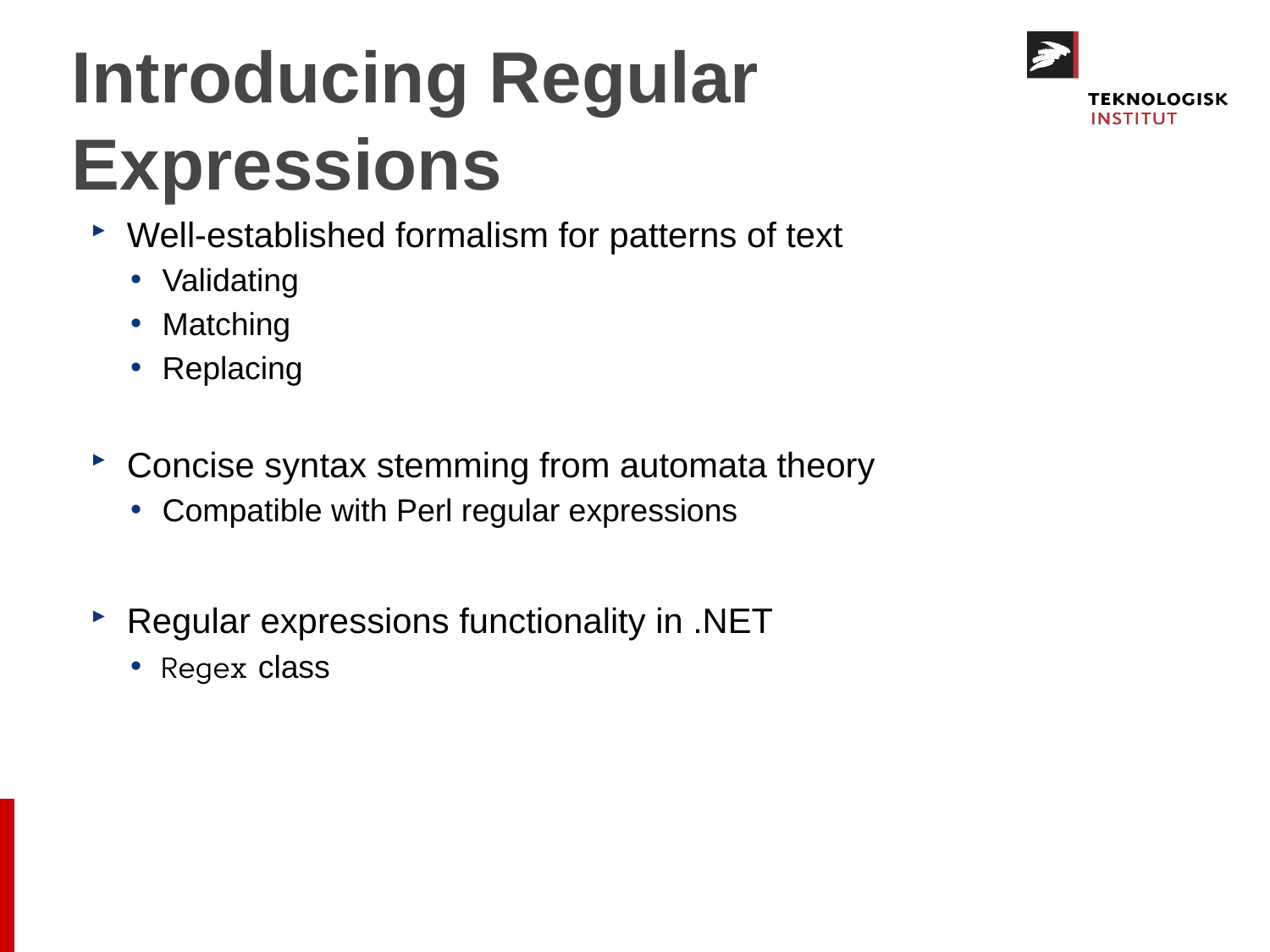

# Introducing Regular Expressions
Well-established formalism for patterns of text
Validating
Matching
Replacing

Concise syntax stemming from automata theory
Compatible with Perl regular expressions

Regular expressions functionality in .NET
Regex class